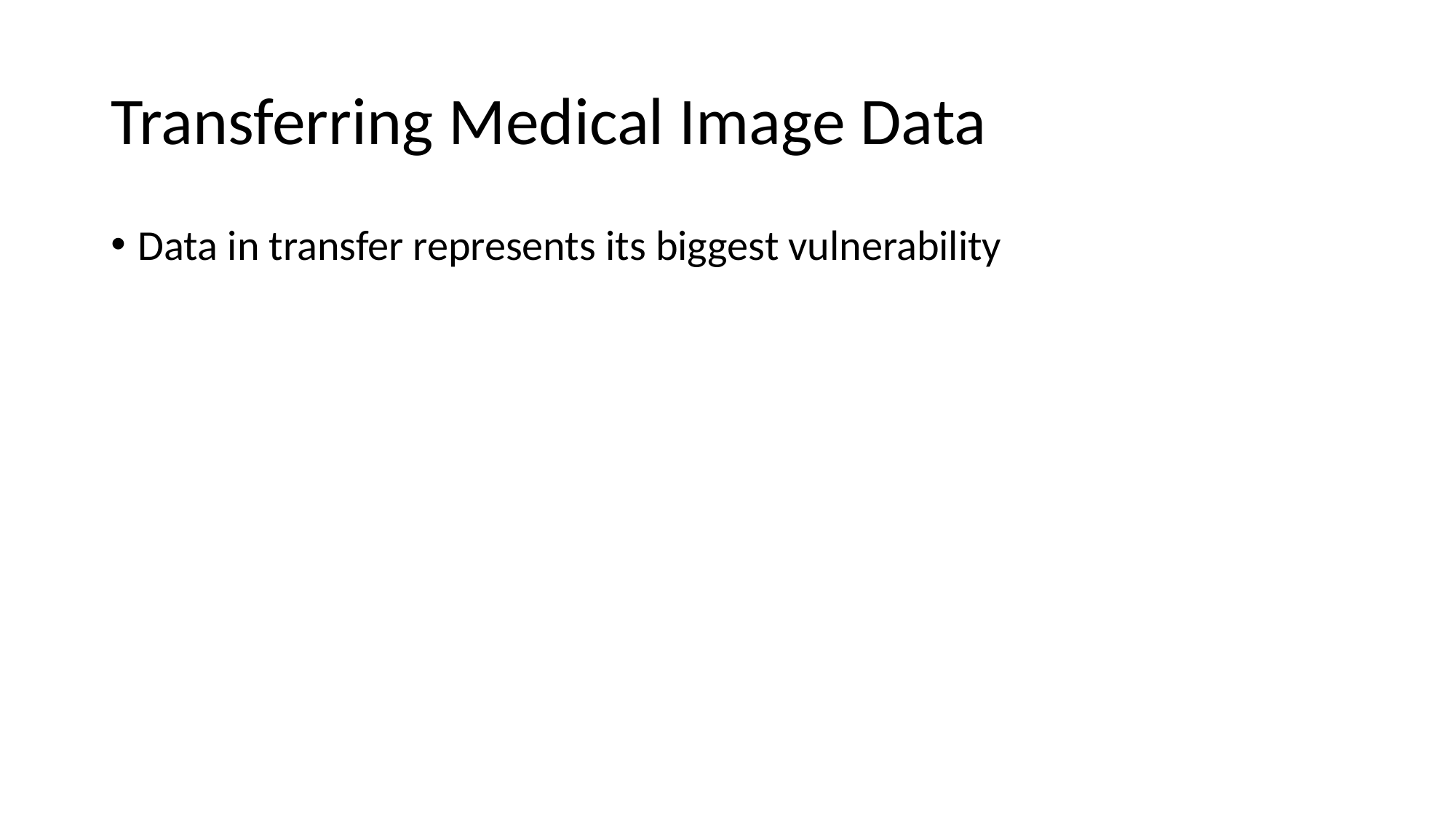

# Transferring Medical Image Data
Data in transfer represents its biggest vulnerability